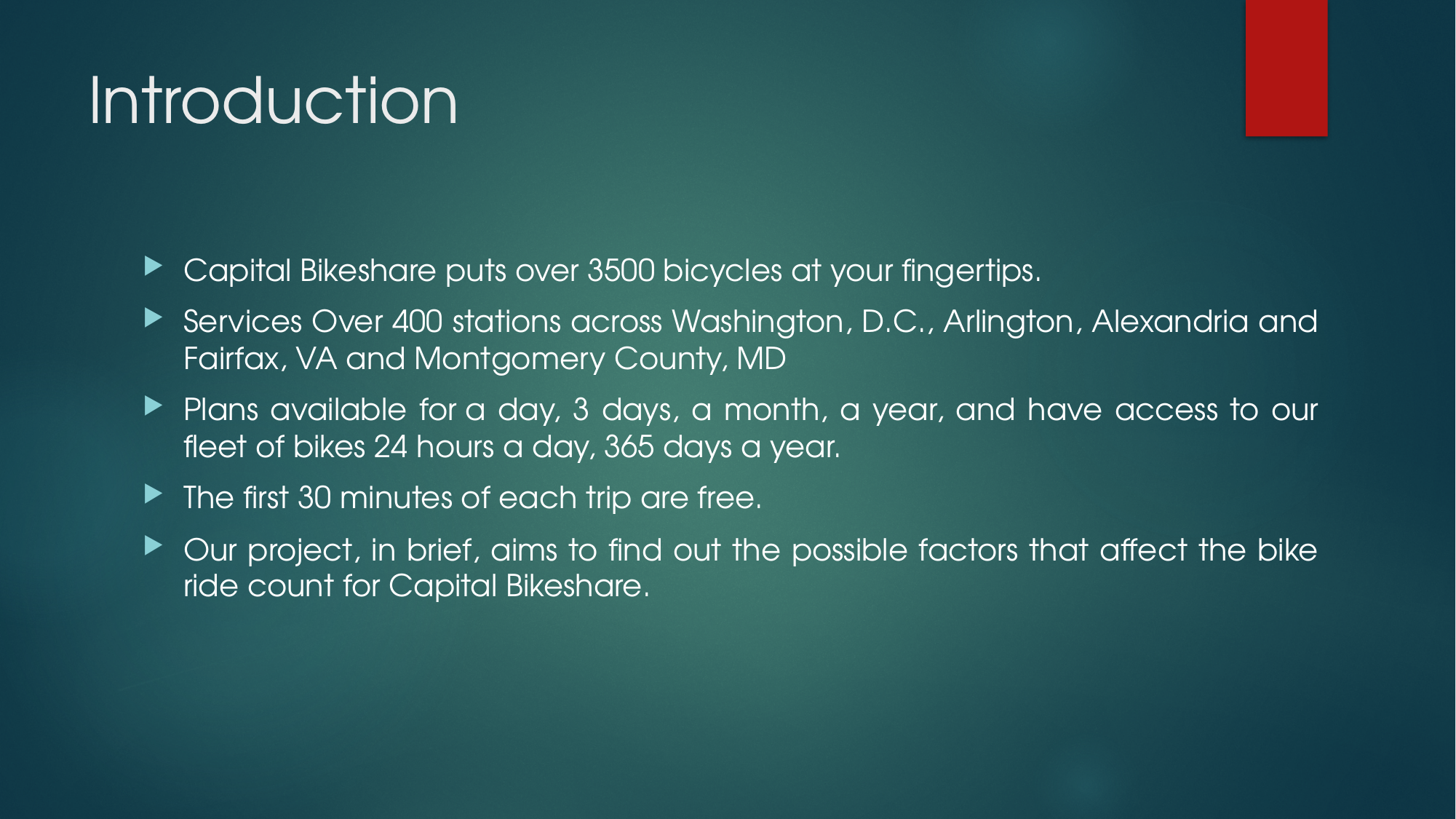

# Introduction
Capital Bikeshare puts over 3500 bicycles at your fingertips.
Services Over 400 stations across Washington, D.C., Arlington, Alexandria and Fairfax, VA and Montgomery County, MD
Plans available for a day, 3 days, a month, a year, and have access to our fleet of bikes 24 hours a day, 365 days a year.
The first 30 minutes of each trip are free.
Our project, in brief, aims to find out the possible factors that affect the bike ride count for Capital Bikeshare.